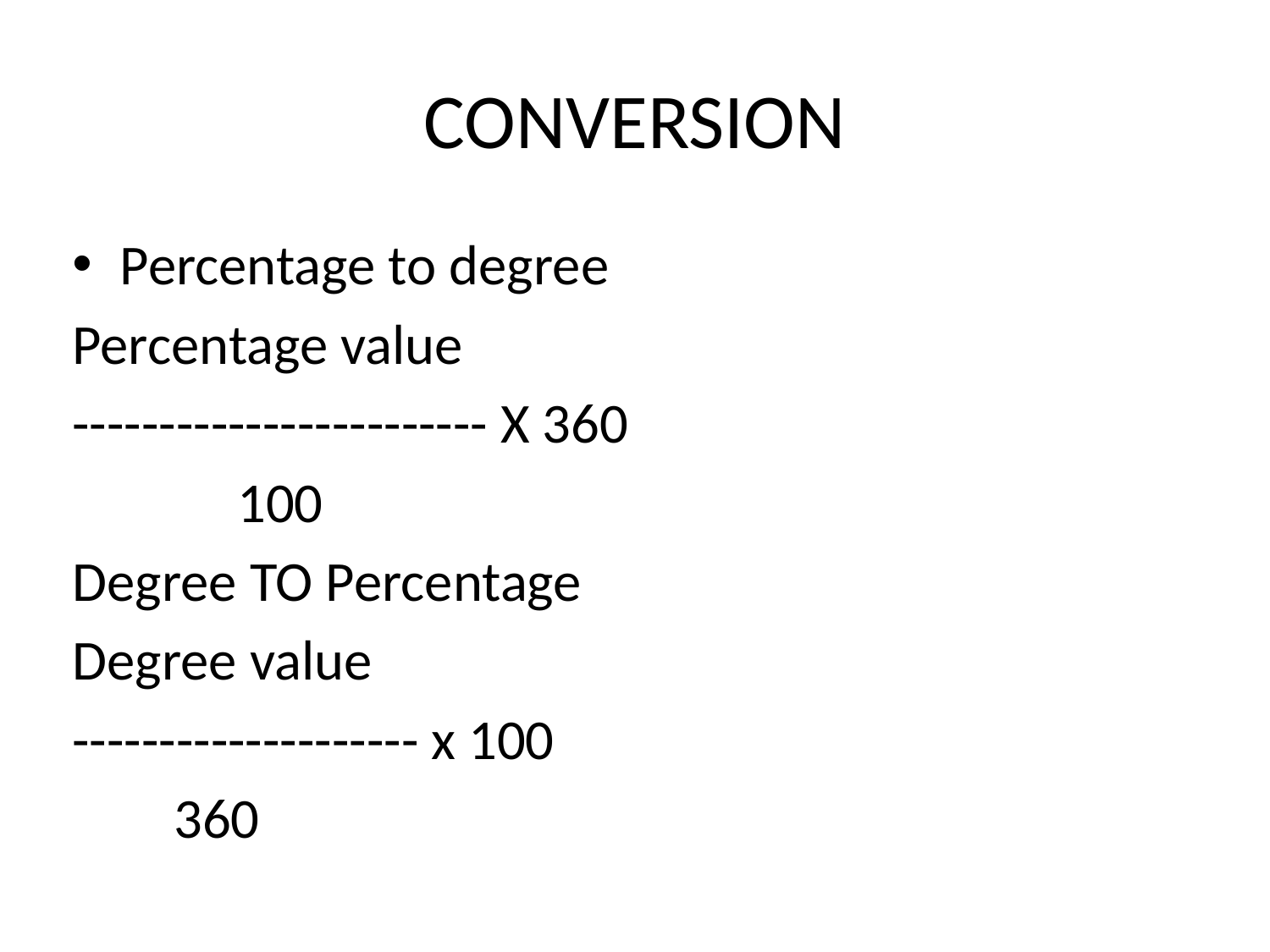

# CONVERSION
Percentage to degree
Percentage value
------------------------ X 360
             100
Degree TO Percentage
Degree value
-------------------- x 100
        360